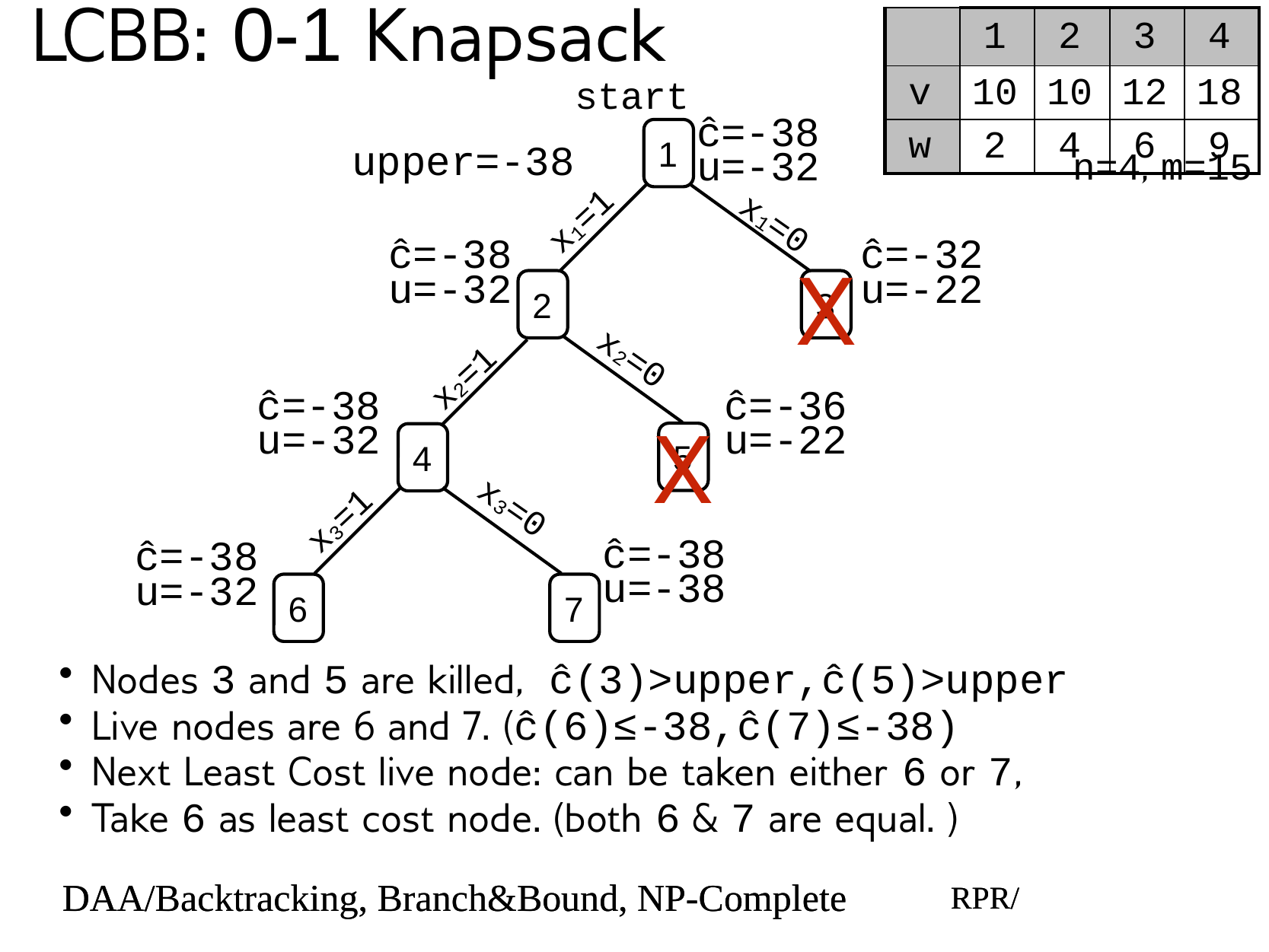

# LCBB: 0-1 Knapsack
|  | 1 | 2 | 3 | 4 |
| --- | --- | --- | --- | --- |
| v | 10 | 10 | 12 | 18 |
| w | 2 | 4 | 6 | 9 |
start
1
ĉ=-38
u=-32
upper=-38
n=4, m=15

x1=1
x1=0
ĉ=-38
u=-32
ĉ=-32
u=-22
X
2
3
x2=0

x2=1
ĉ=-38
u=-32
ĉ=-36
u=-22
X
5
4
x3=0

x3=1
ĉ=-38
u=-38
ĉ=-38
u=-32
6
7
Nodes 3 and 5 are killed, ĉ(3)>upper,ĉ(5)>upper
Live nodes are 6 and 7. (ĉ(6)≤-38,ĉ(7)≤-38)
Next Least Cost live node: can be taken either 6 or 7,
Take 6 as least cost node. (both 6 & 7 are equal. )
DAA/Backtracking, Branch&Bound, NP-Complete
RPR/
19